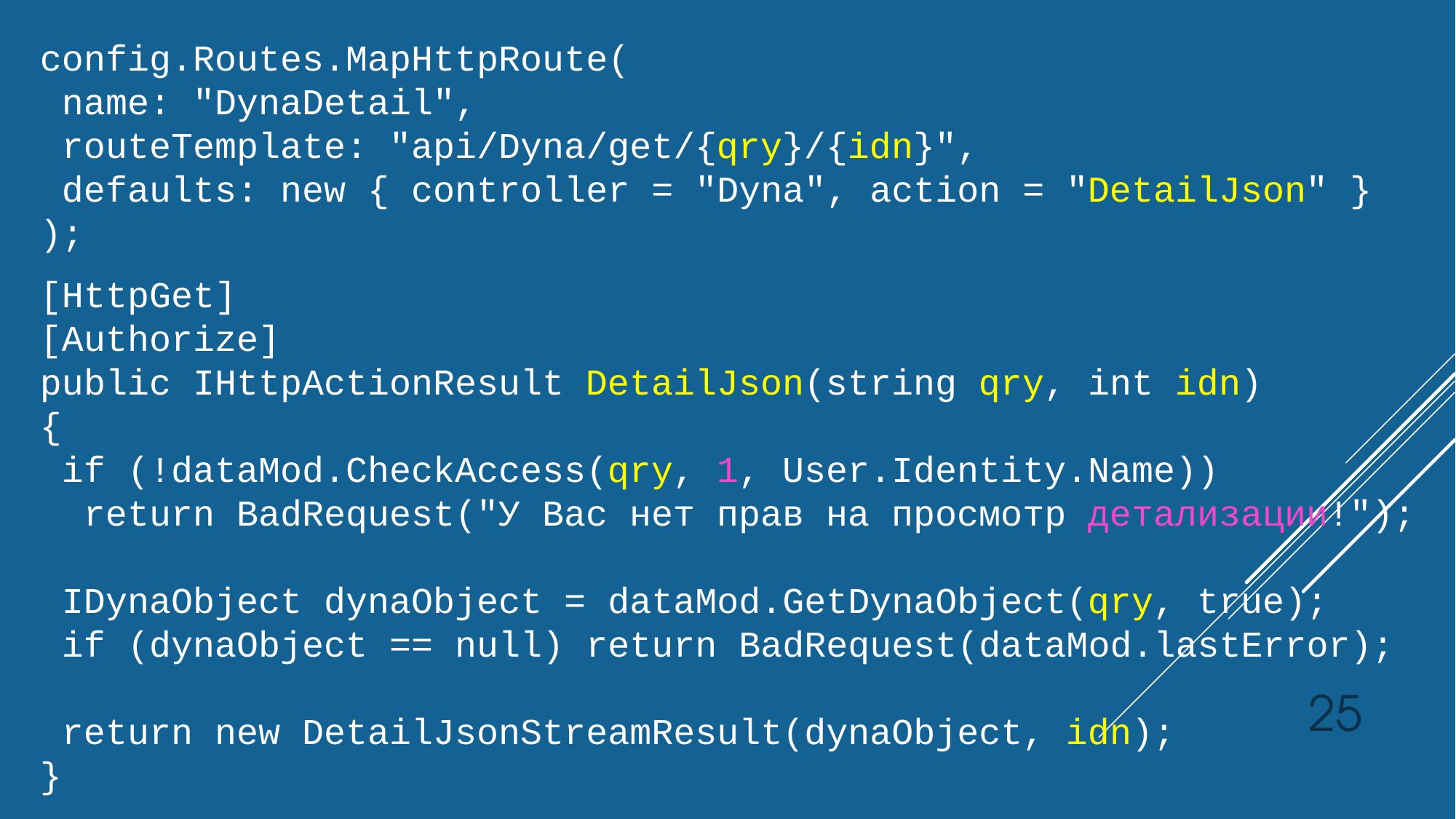

config.Routes.MapHttpRoute(
 name: "DynaDetail",
 routeTemplate: "api/Dyna/get/{qry}/{idn}",
 defaults: new { controller = "Dyna", action = "DetailJson" }
);
[HttpGet]
[Authorize]
public IHttpActionResult DetailJson(string qry, int idn)
{
 if (!dataMod.CheckAccess(qry, 1, User.Identity.Name))
  return BadRequest("У Вас нет прав на просмотр детализации!");

 IDynaObject dynaObject = dataMod.GetDynaObject(qry, true);
 if (dynaObject == null) return BadRequest(dataMod.lastError);

 return new DetailJsonStreamResult(dynaObject, idn);
}
25